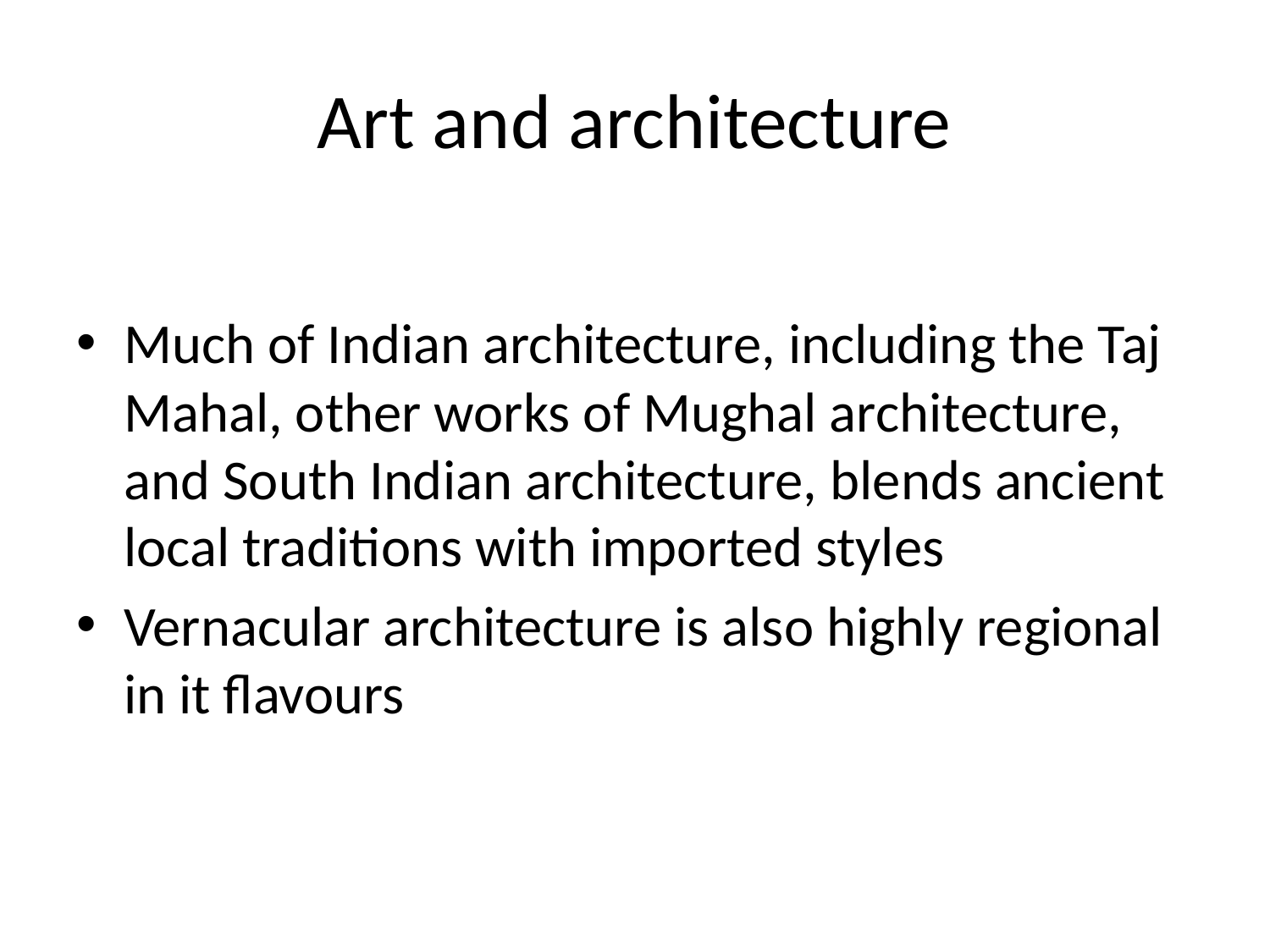

# Art and architecture

Much of Indian architecture, including the Taj Mahal, other works of Mughal architecture, and South Indian architecture, blends ancient local traditions with imported styles
Vernacular architecture is also highly regional in it flavours